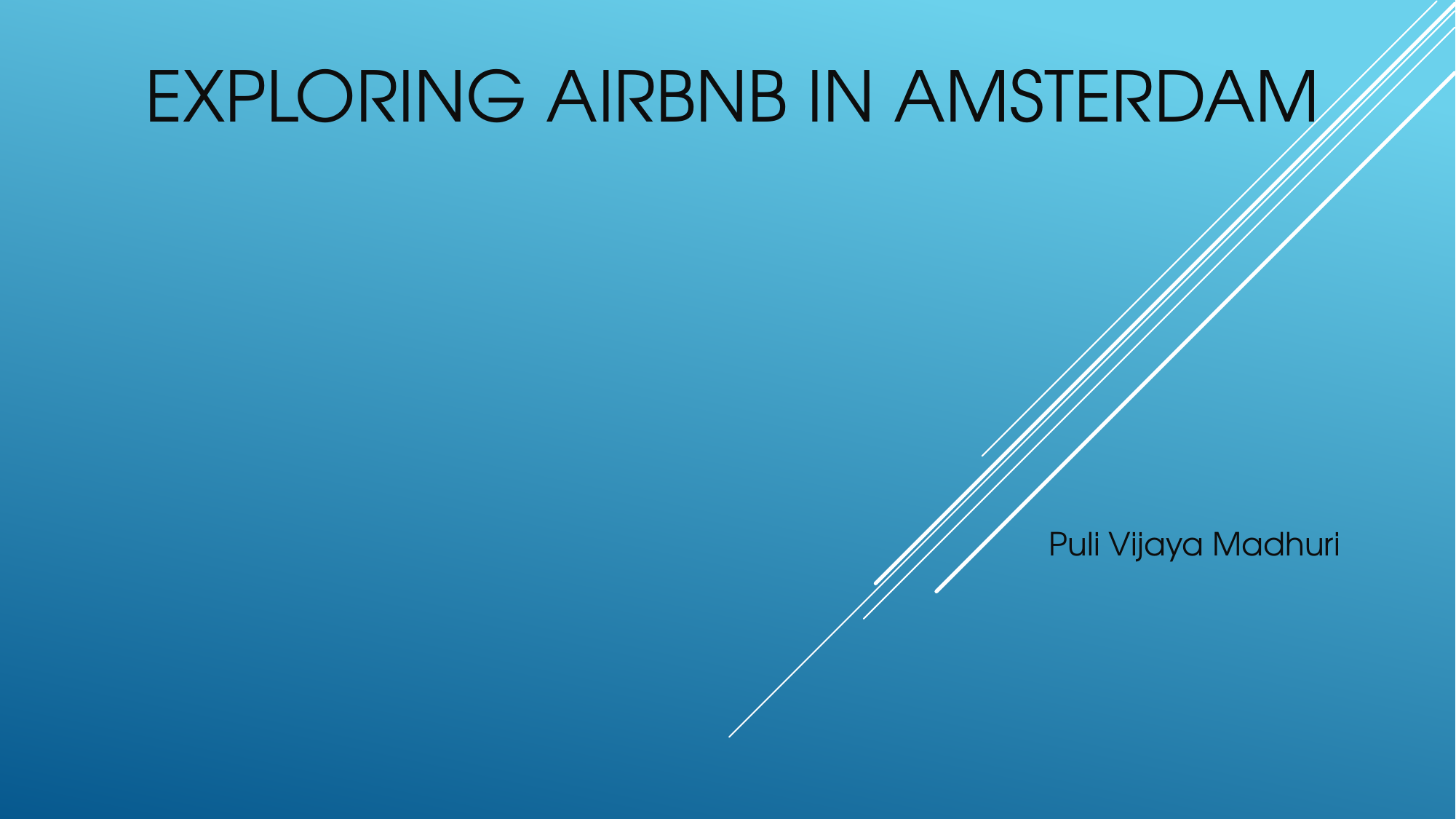

# Exploring Airbnb In Amsterdam
Puli Vijaya Madhuri